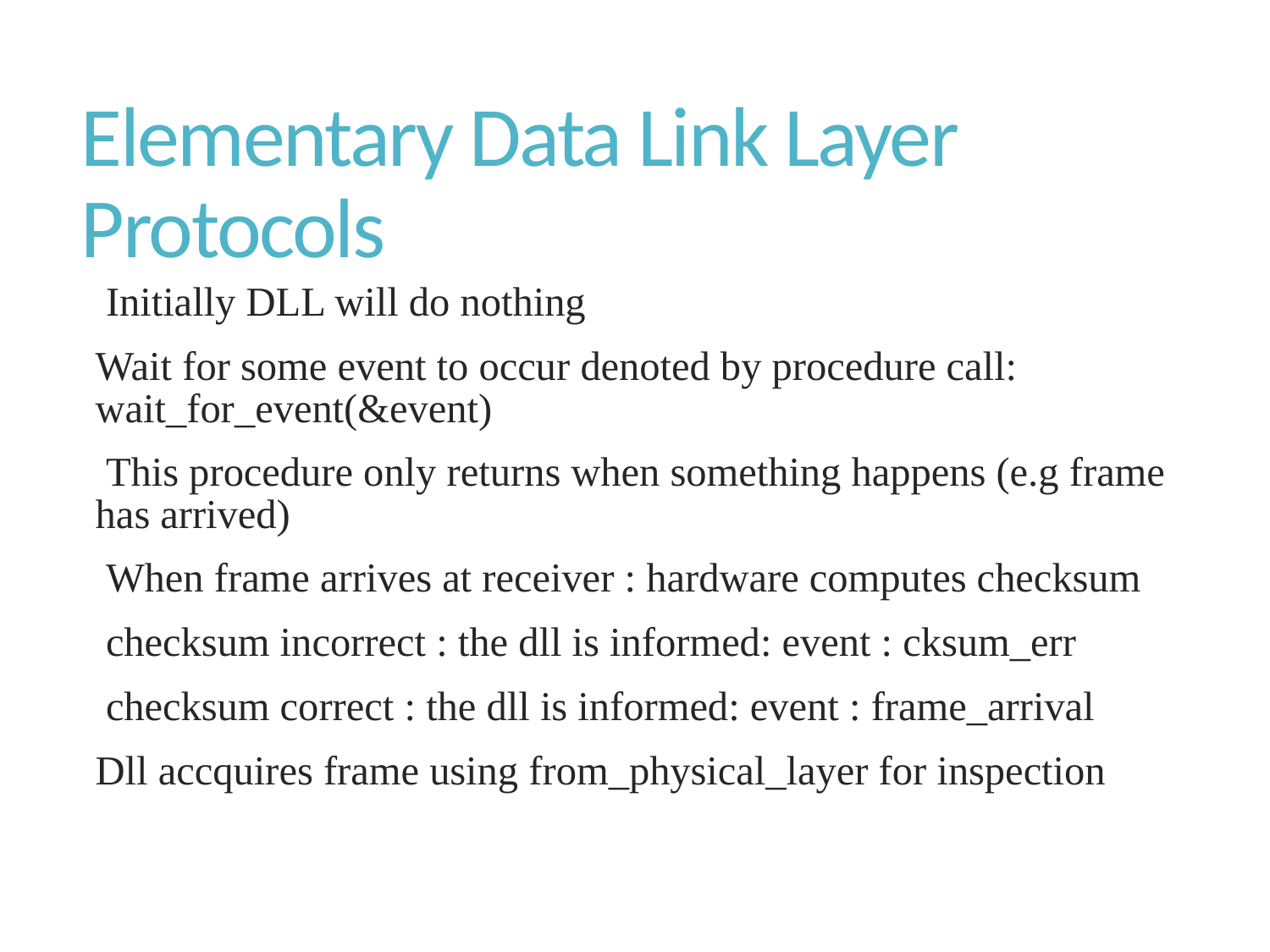

# Elementary Data Link Layer Protocols
 Initially DLL will do nothing
Wait for some event to occur denoted by procedure call: wait_for_event(&event)
 This procedure only returns when something happens (e.g frame has arrived)
 When frame arrives at receiver : hardware computes checksum
 checksum incorrect : the dll is informed: event : cksum_err
 checksum correct : the dll is informed: event : frame_arrival
Dll accquires frame using from_physical_layer for inspection